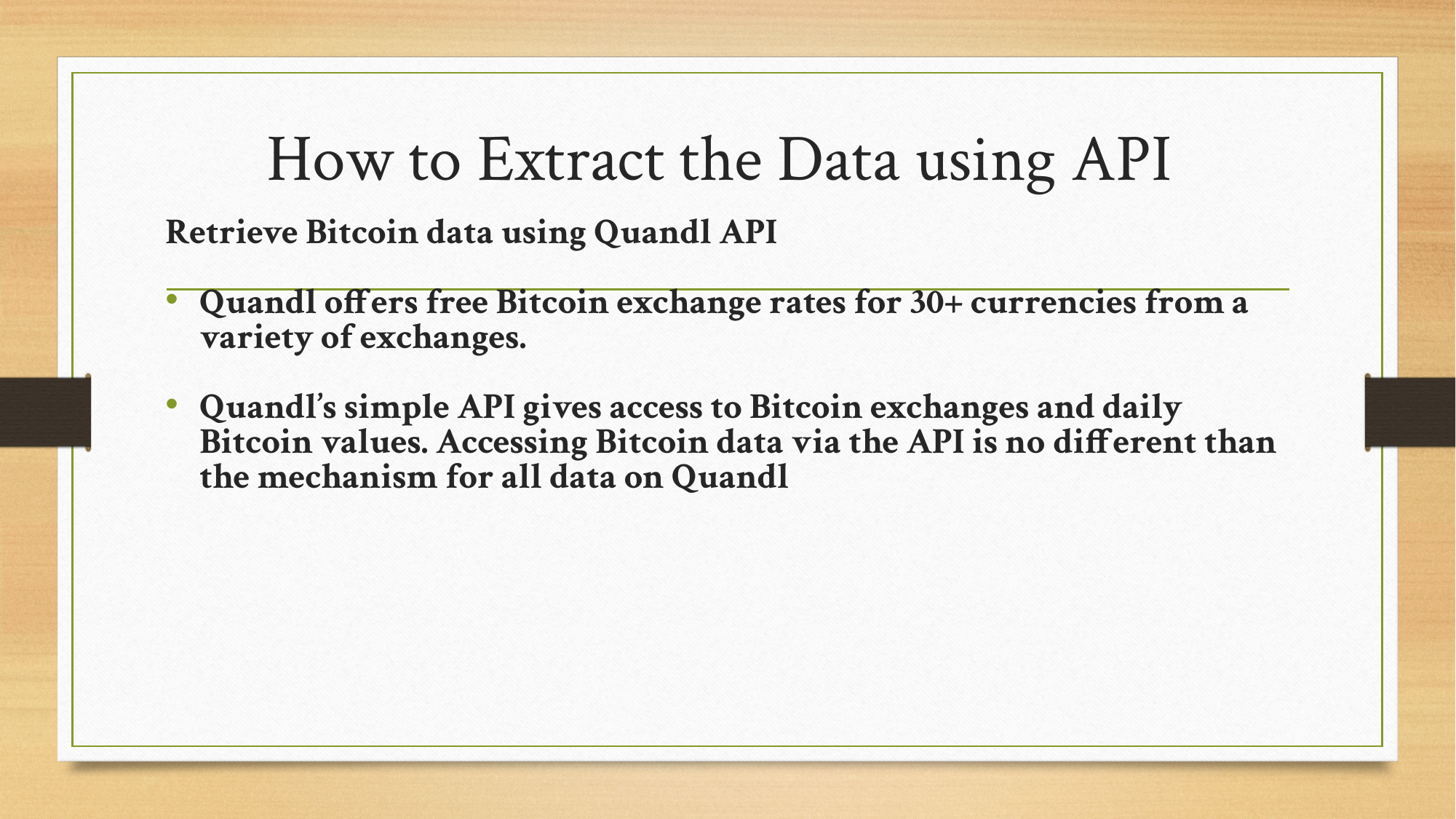

# How to Extract the Data using API
Retrieve Bitcoin data using Quandl API

Quandl offers free Bitcoin exchange rates for 30+ currencies from a variety of exchanges.

Quandl’s simple API gives access to Bitcoin exchanges and daily Bitcoin values. Accessing Bitcoin data via the API is no different than the mechanism for all data on Quandl